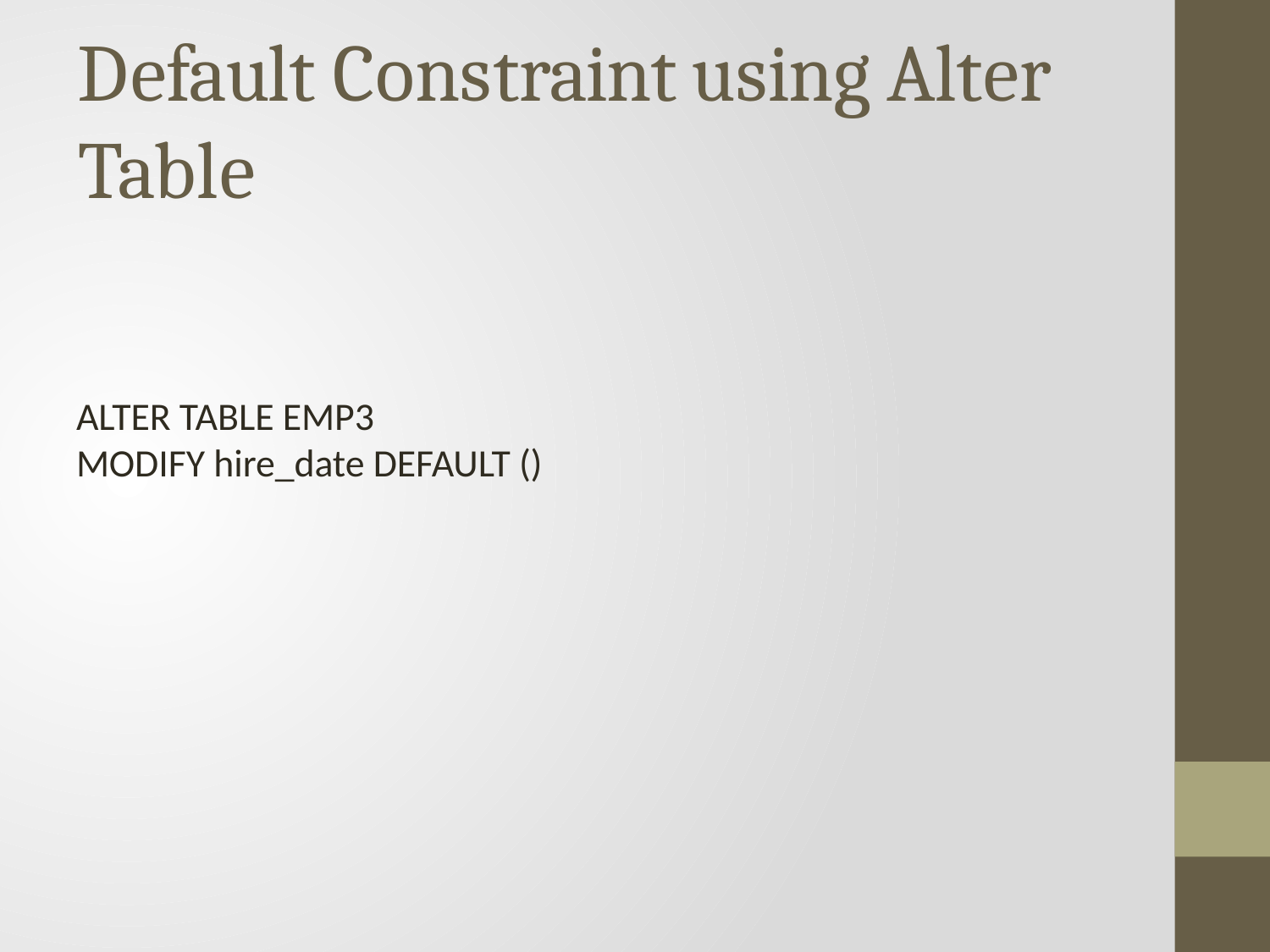

# Default Constraint using Alter Table

ALTER TABLE EMP3
MODIFY hire_date DEFAULT ()